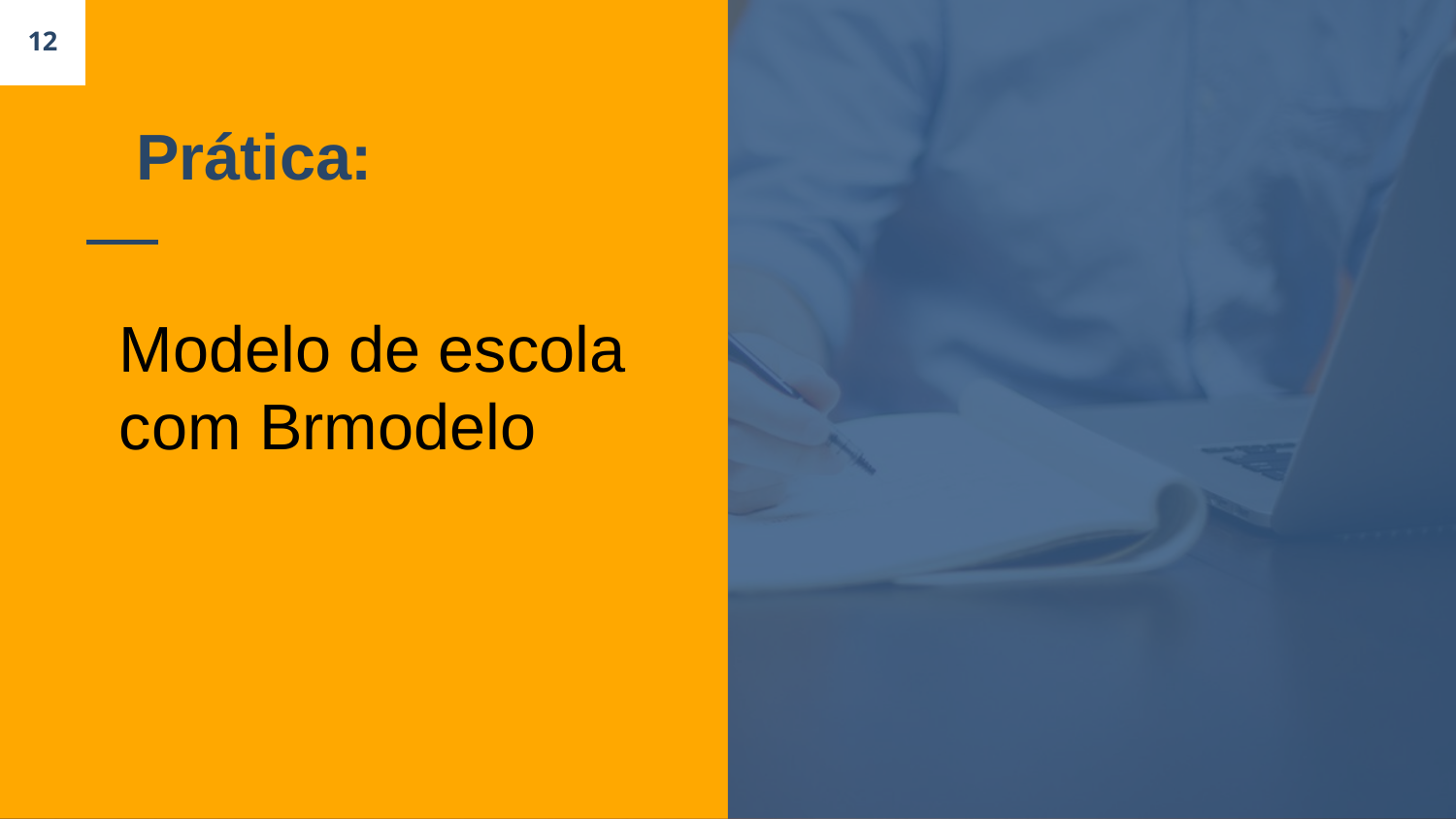

12
# Prática:
Modelo de escola
com Brmodelo